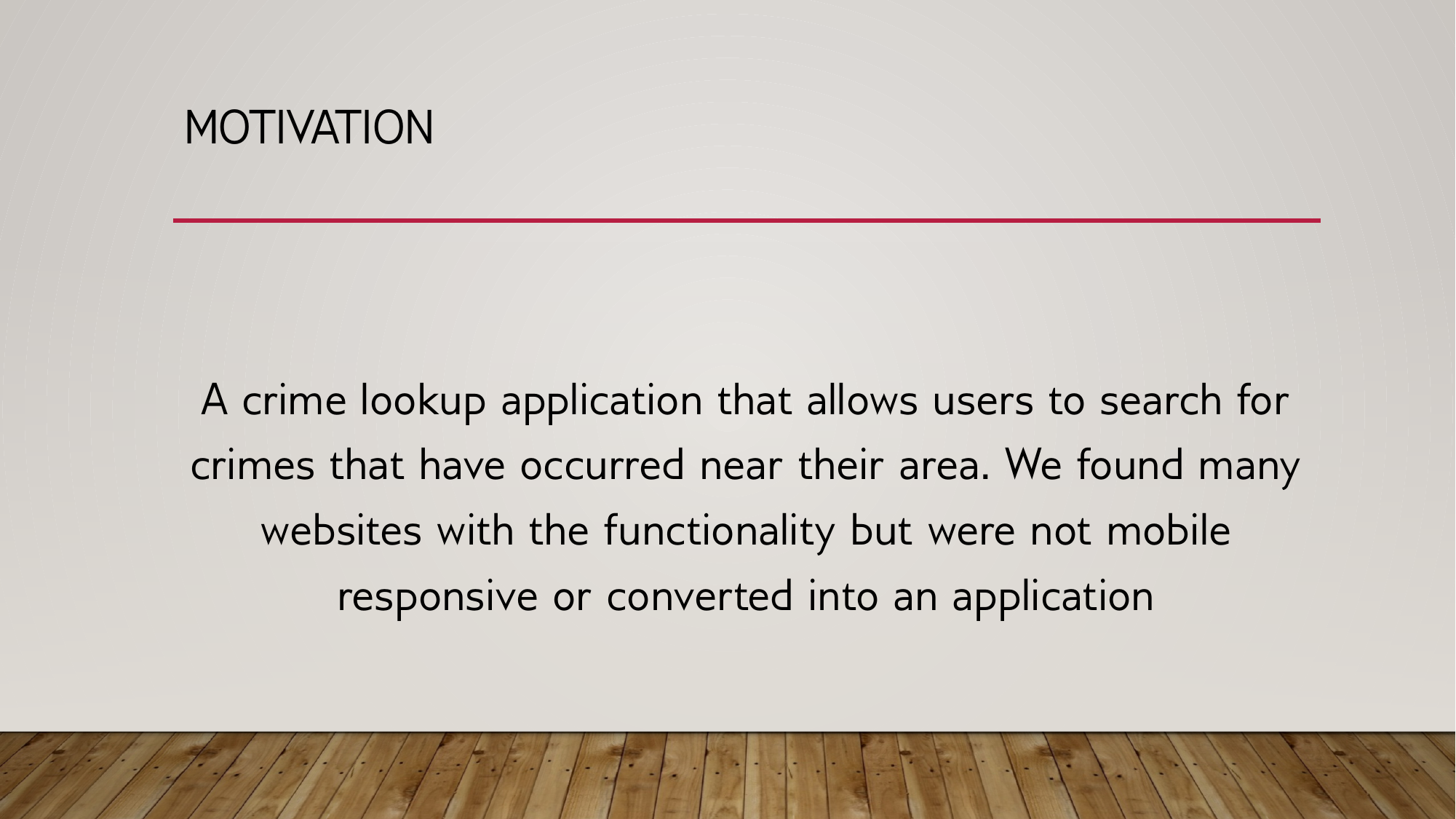

# Motivation
A crime lookup application that allows users to search for crimes that have occurred near their area. We found many websites with the functionality but were not mobile responsive or converted into an application